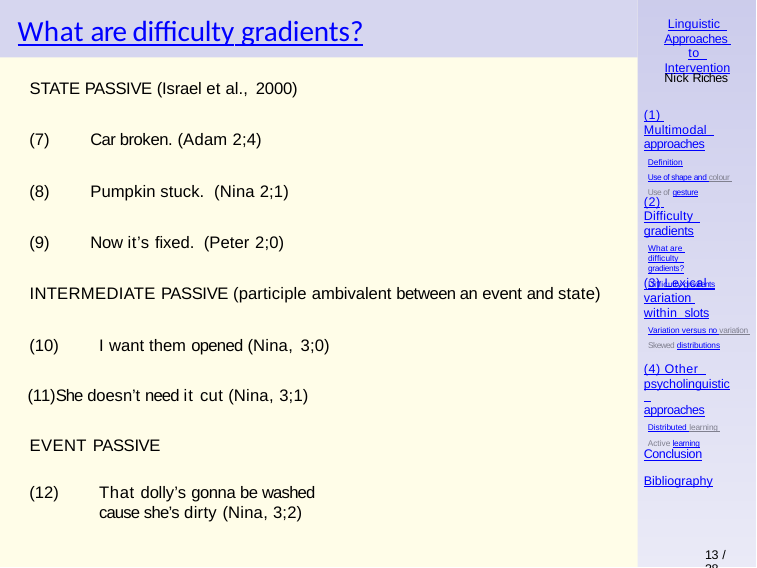

# What are difficulty gradients?
Linguistic  Approaches to  Intervention
Nick Riches
STATE PASSIVE (Israel et al., 2000)

Car broken. (Adam 2;4)

Pumpkin stuck.  (Nina 2;1)

Now it’s fixed.  (Peter 2;0)

INTERMEDIATE PASSIVE (participle ambivalent between an event and state)

I want them opened (Nina, 3;0)
She doesn’t need it cut (Nina, 3;1)  EVENT PASSIVE

That dolly’s gonna be washed cause she’s dirty (Nina, 3;2)
(1) Multimodal  approaches
Definition
Use of shape and colour  Use of gesture
(2) Difficulty  gradients
What are difficulty  gradients?
Difficulty gradients
(3) Lexical  variation within  slots
Variation versus no variation  Skewed distributions
(4) Other  psycholinguistic  approaches
Distributed learning  Active learning
Conclusion
Bibliography
13 / 38